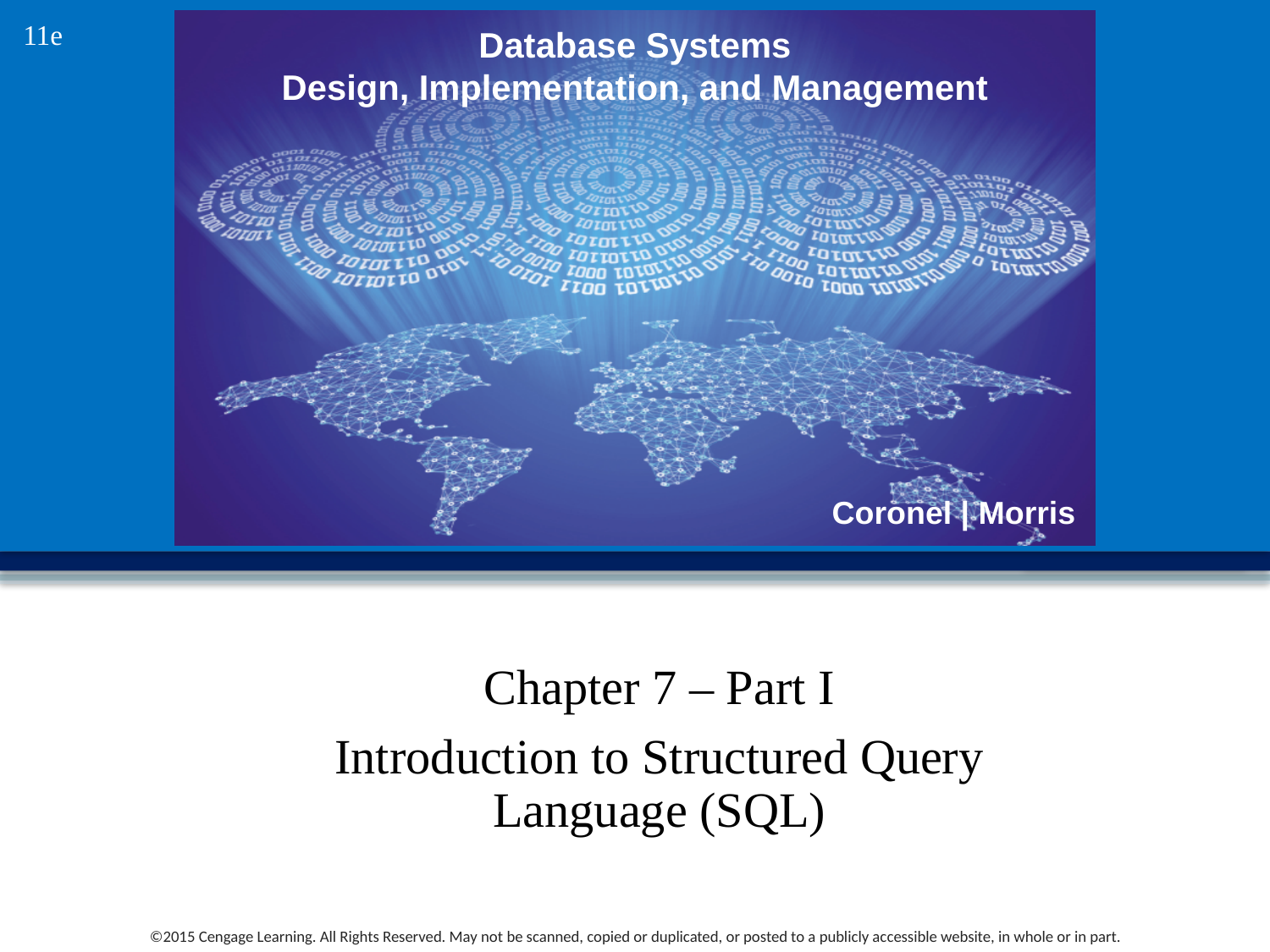

Chapter 7 – Part I
Introduction to Structured Query Language (SQL)